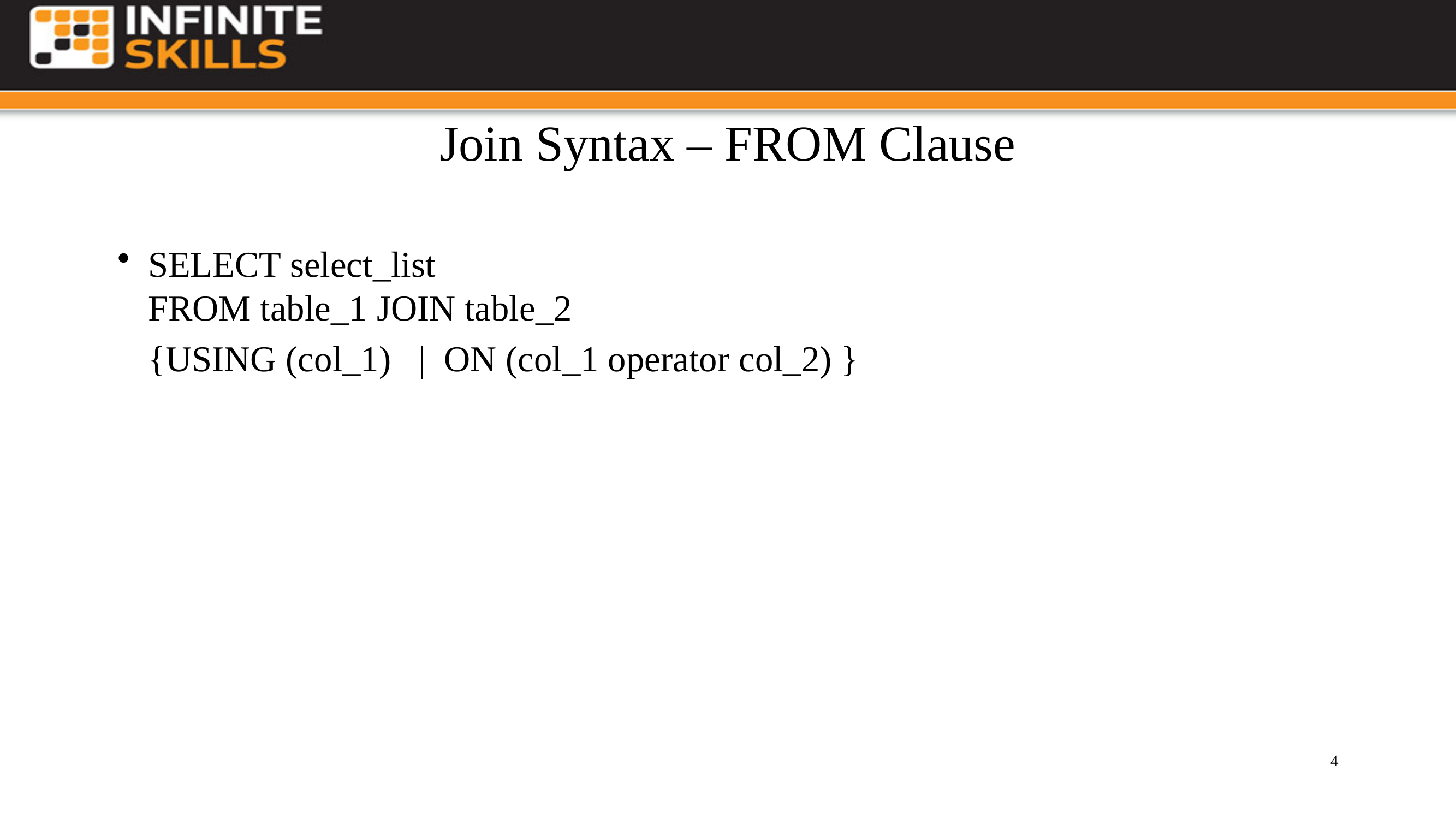

# Join Syntax – FROM Clause
SELECT select_list
FROM table_1 JOIN table_2
	{USING (col_1)   |  ON (col_1 operator col_2) }

4